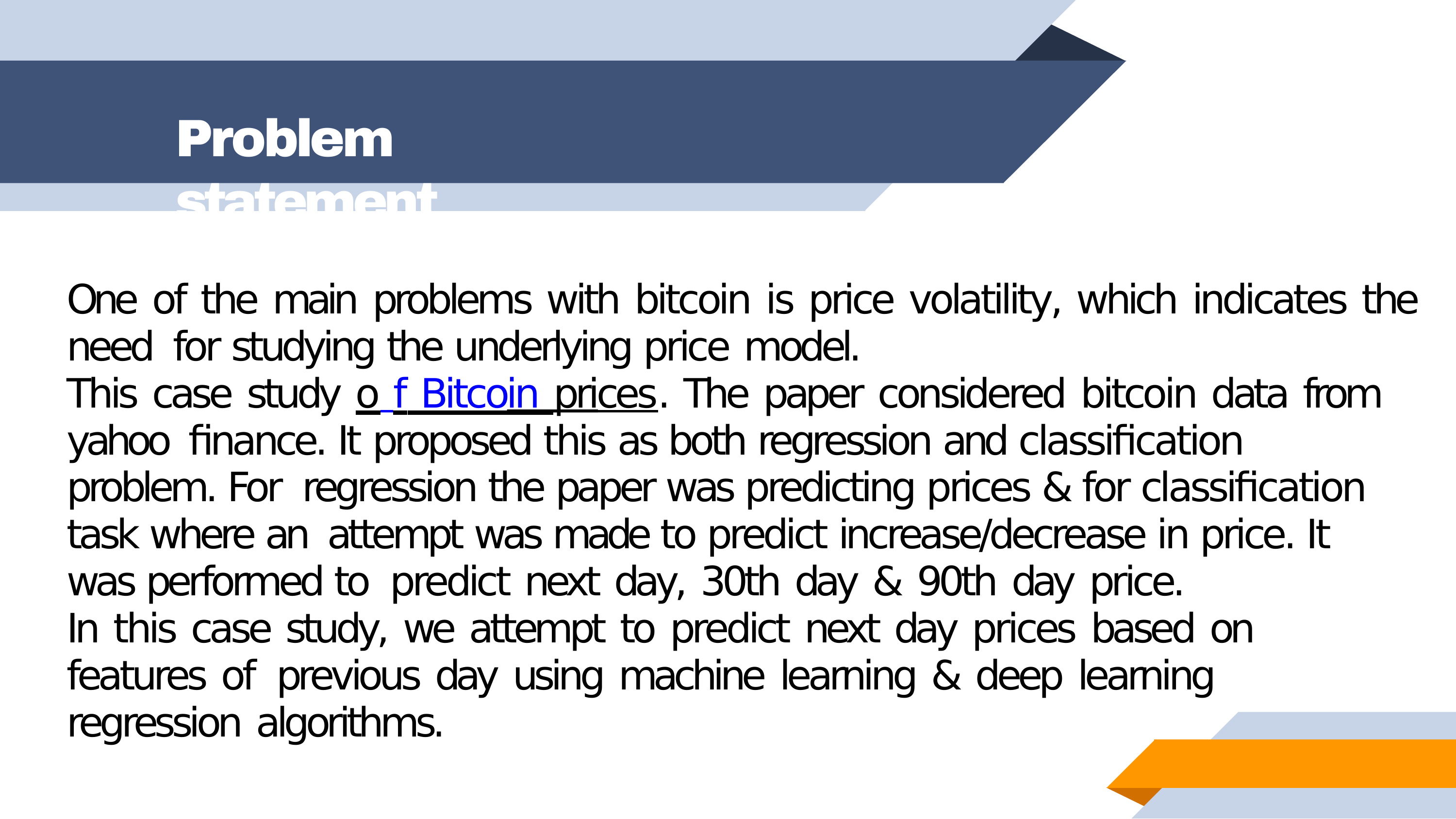

# Problem statement
One of the main problems with bitcoin is price volatility, which indicates the need  for studying the underlying price model.
This case study o f Bitcoin prices. The paper considered bitcoin data from yahoo  finance. It proposed this as both regression and classification problem. For  regression the paper was predicting prices & for classification task where an  attempt was made to predict increase/decrease in price. It was performed to  predict next day, 30th day & 90th day price.
In this case study, we attempt to predict next day prices based on features of  previous day using machine learning & deep learning regression algorithms.